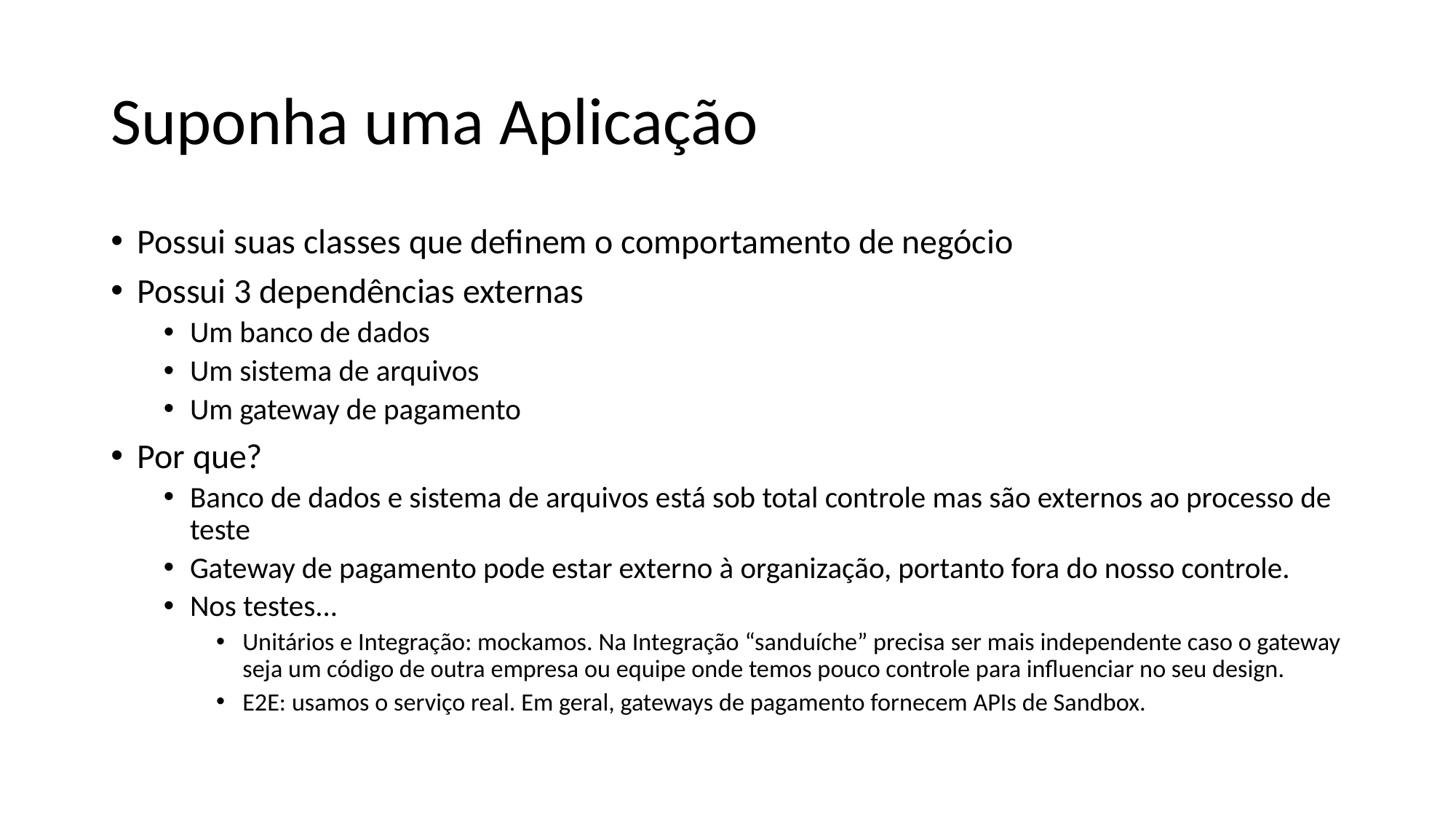

# Suponha uma Aplicação
Possui suas classes que definem o comportamento de negócio
Possui 3 dependências externas
Um banco de dados
Um sistema de arquivos
Um gateway de pagamento
Por que?
Banco de dados e sistema de arquivos está sob total controle mas são externos ao processo de teste
Gateway de pagamento pode estar externo à organização, portanto fora do nosso controle.
Nos testes...
Unitários e Integração: mockamos. Na Integração “sanduíche” precisa ser mais independente caso o gateway seja um código de outra empresa ou equipe onde temos pouco controle para influenciar no seu design.
E2E: usamos o serviço real. Em geral, gateways de pagamento fornecem APIs de Sandbox.